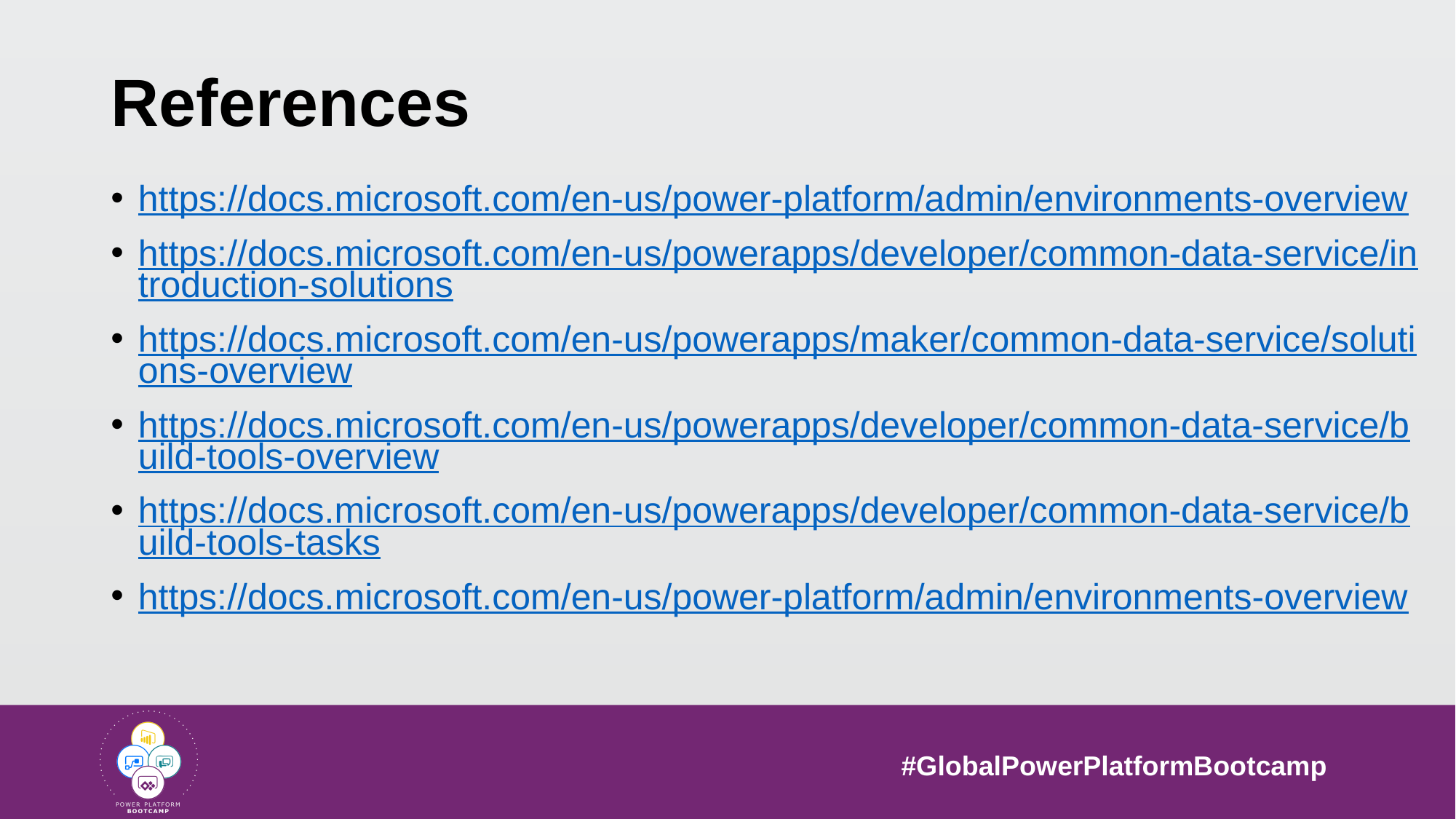

# References
https://docs.microsoft.com/en-us/power-platform/admin/environments-overview
https://docs.microsoft.com/en-us/powerapps/developer/common-data-service/introduction-solutions
https://docs.microsoft.com/en-us/powerapps/maker/common-data-service/solutions-overview
https://docs.microsoft.com/en-us/powerapps/developer/common-data-service/build-tools-overview
https://docs.microsoft.com/en-us/powerapps/developer/common-data-service/build-tools-tasks
https://docs.microsoft.com/en-us/power-platform/admin/environments-overview